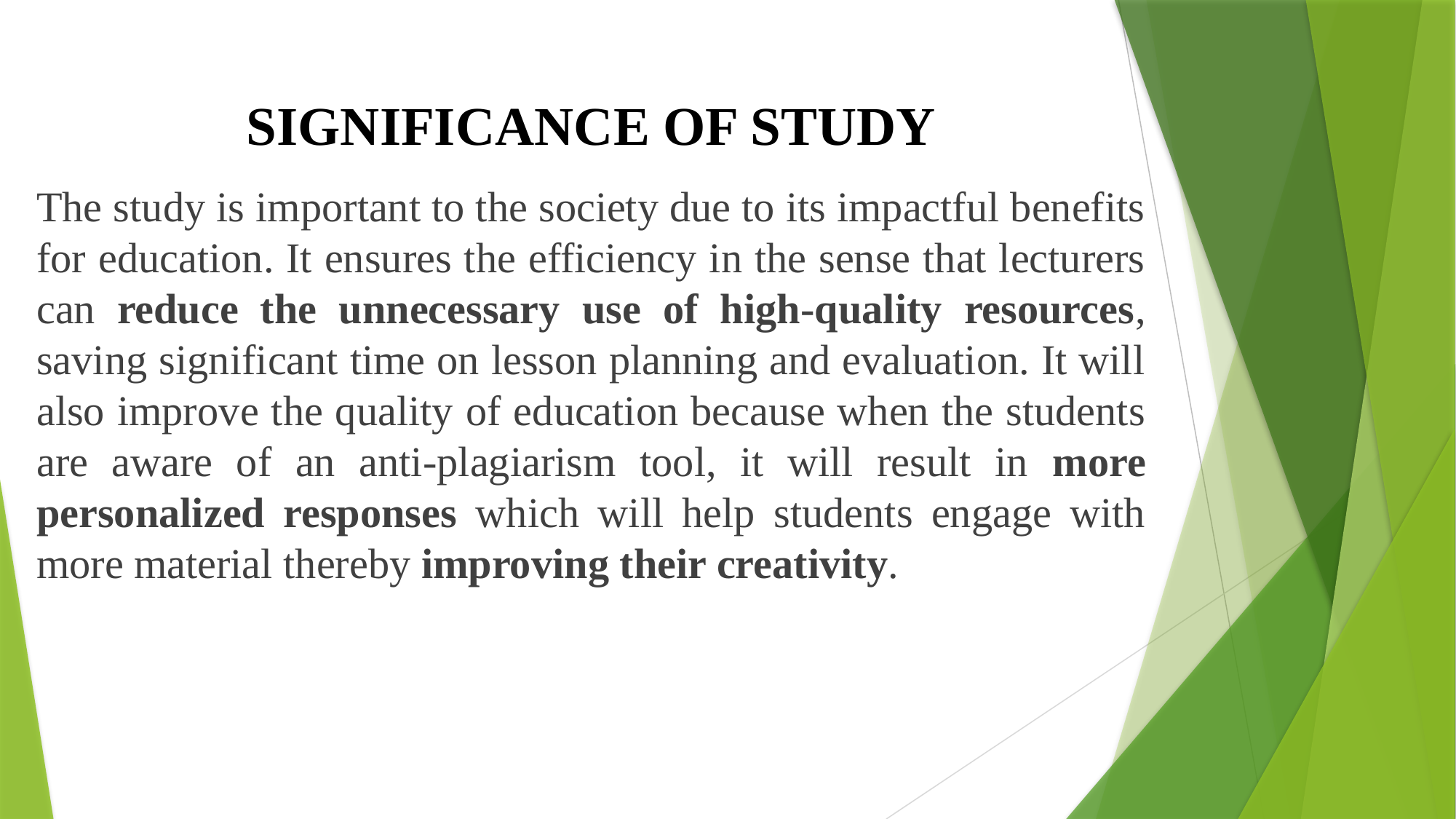

# SIGNIFICANCE OF STUDY
The study is important to the society due to its impactful benefits for education. It ensures the efficiency in the sense that lecturers can reduce the unnecessary use of high-quality resources, saving significant time on lesson planning and evaluation. It will also improve the quality of education because when the students are aware of an anti-plagiarism tool, it will result in more personalized responses which will help students engage with more material thereby improving their creativity.